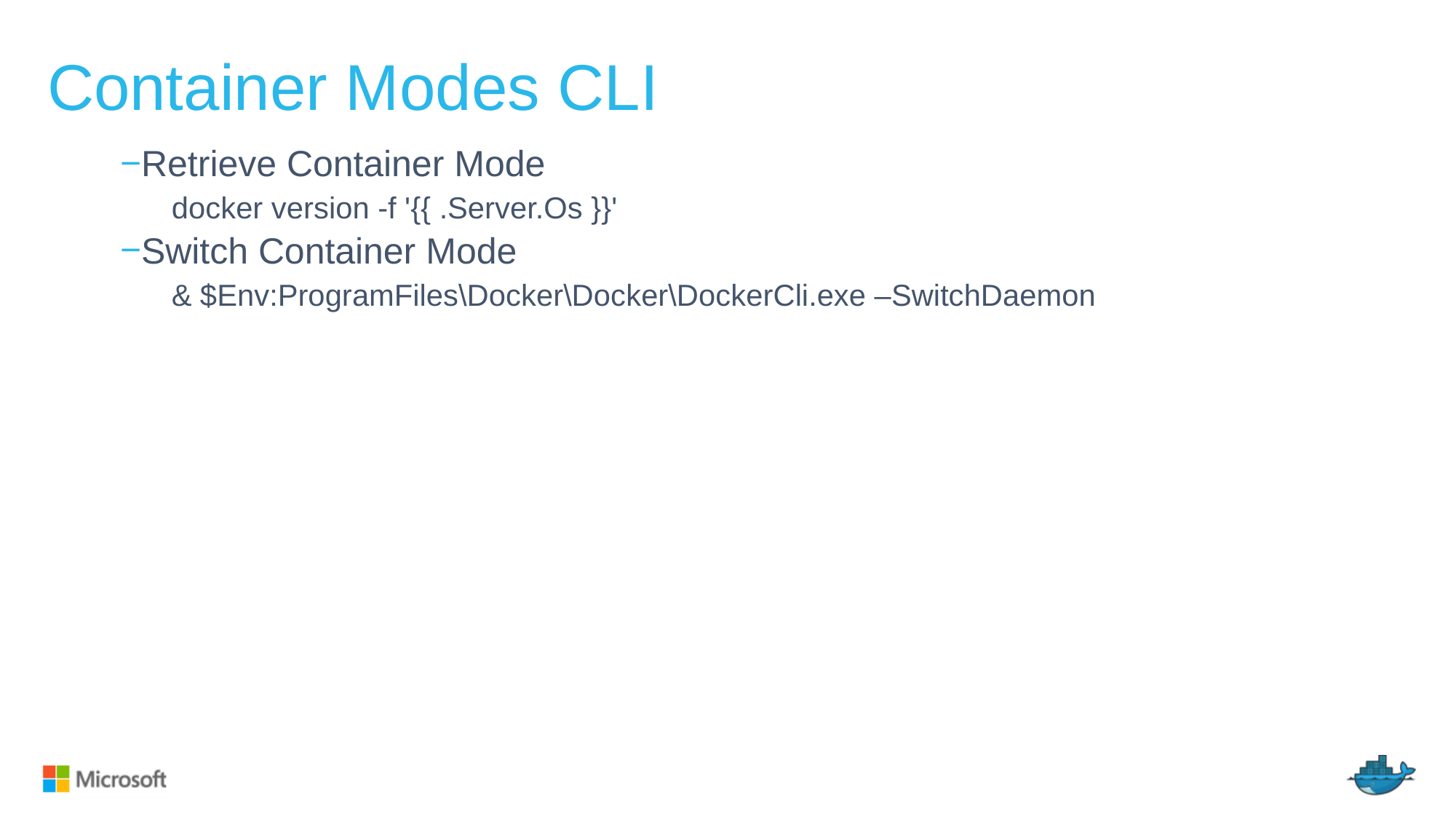

# Container Modes CLI
Retrieve Container Mode
docker version -f '{{ .Server.Os }}'
Switch Container Mode
& $Env:ProgramFiles\Docker\Docker\DockerCli.exe –SwitchDaemon